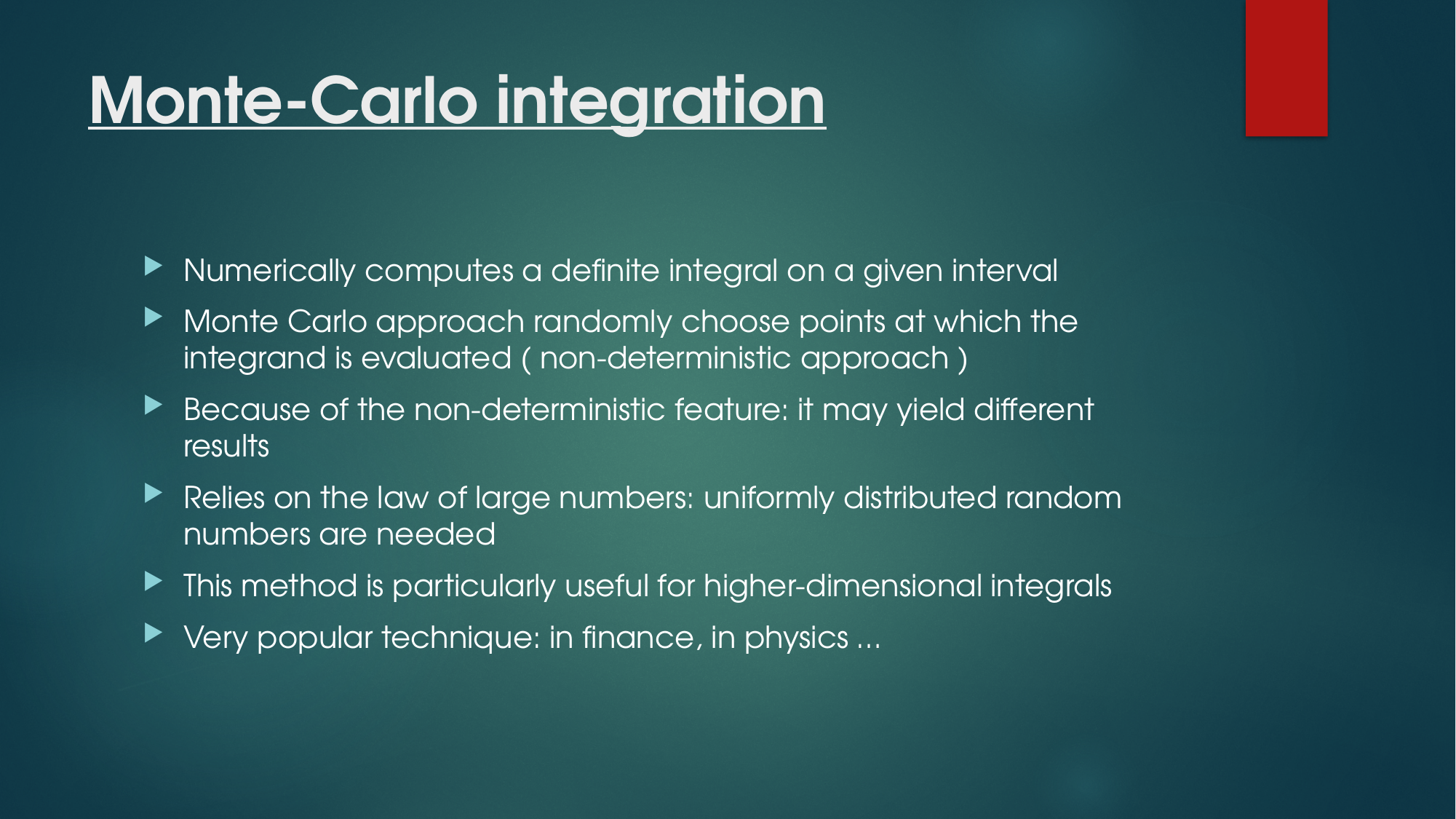

# Monte-Carlo integration
Numerically computes a definite integral on a given interval
Monte Carlo approach randomly choose points at which the integrand is evaluated ( non-deterministic approach )
Because of the non-deterministic feature: it may yield different results
Relies on the law of large numbers: uniformly distributed random numbers are needed
This method is particularly useful for higher-dimensional integrals
Very popular technique: in finance, in physics …